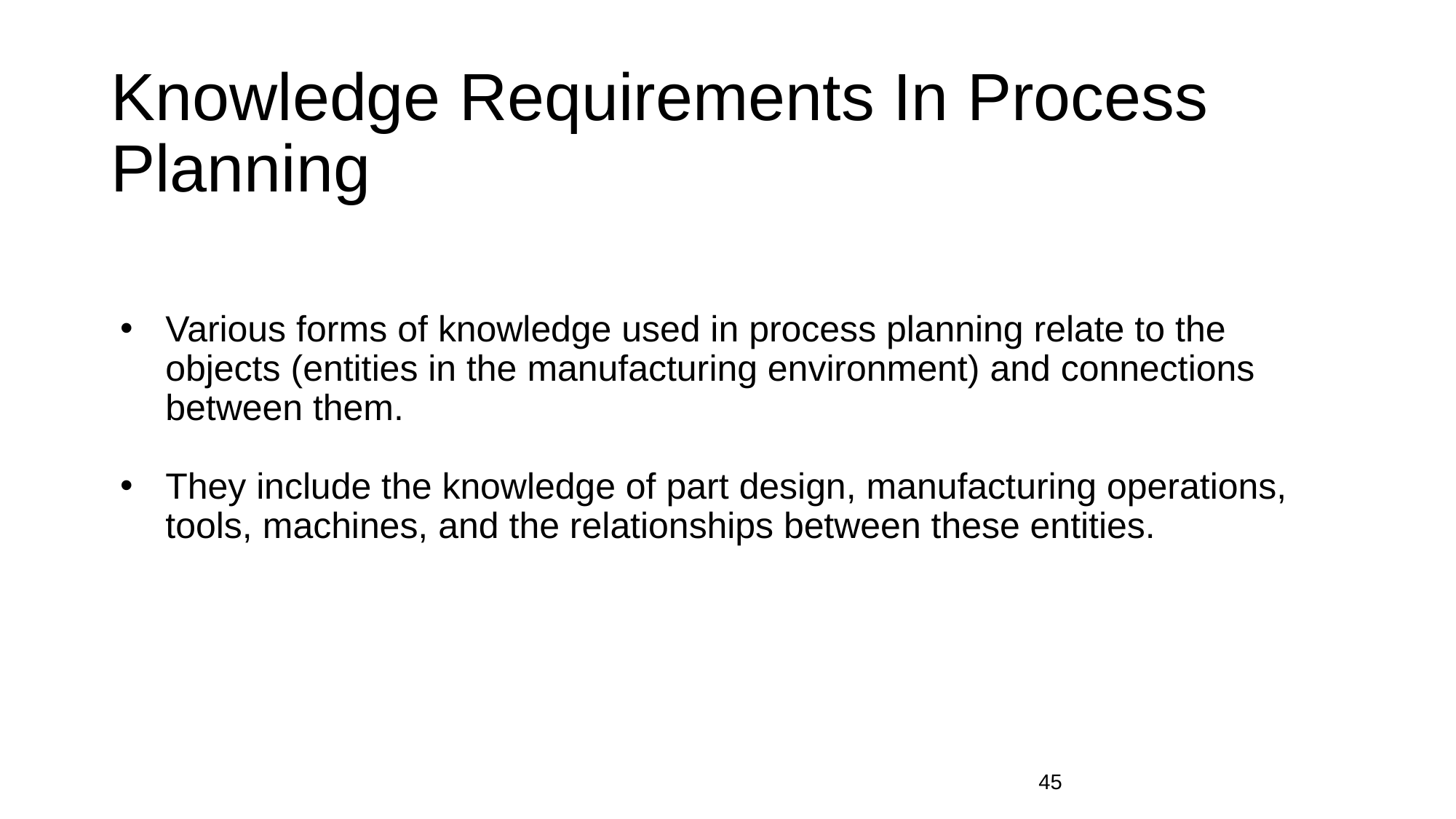

# Knowledge Requirements In Process
Planning

Various forms of knowledge used in process planning relate to the objects (entities in the manufacturing environment) and connections between them.

They include the knowledge of part design, manufacturing operations, tools, machines, and the relationships between these entities.

45